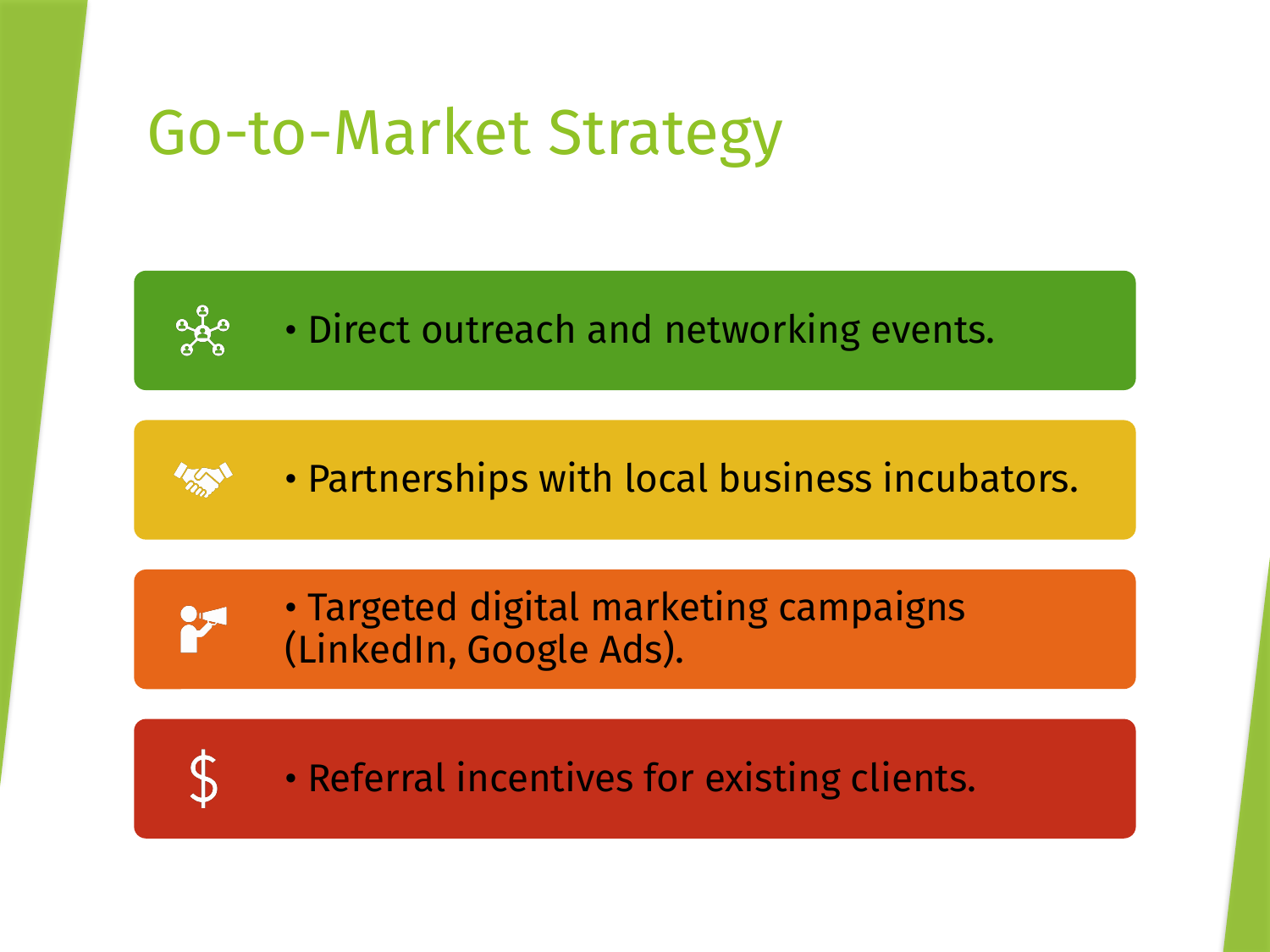

# Go-to-Market Strategy
• Direct outreach and networking events.
• Partnerships with local business incubators.
• Targeted digital marketing campaigns (LinkedIn, Google Ads).
• Referral incentives for existing clients.